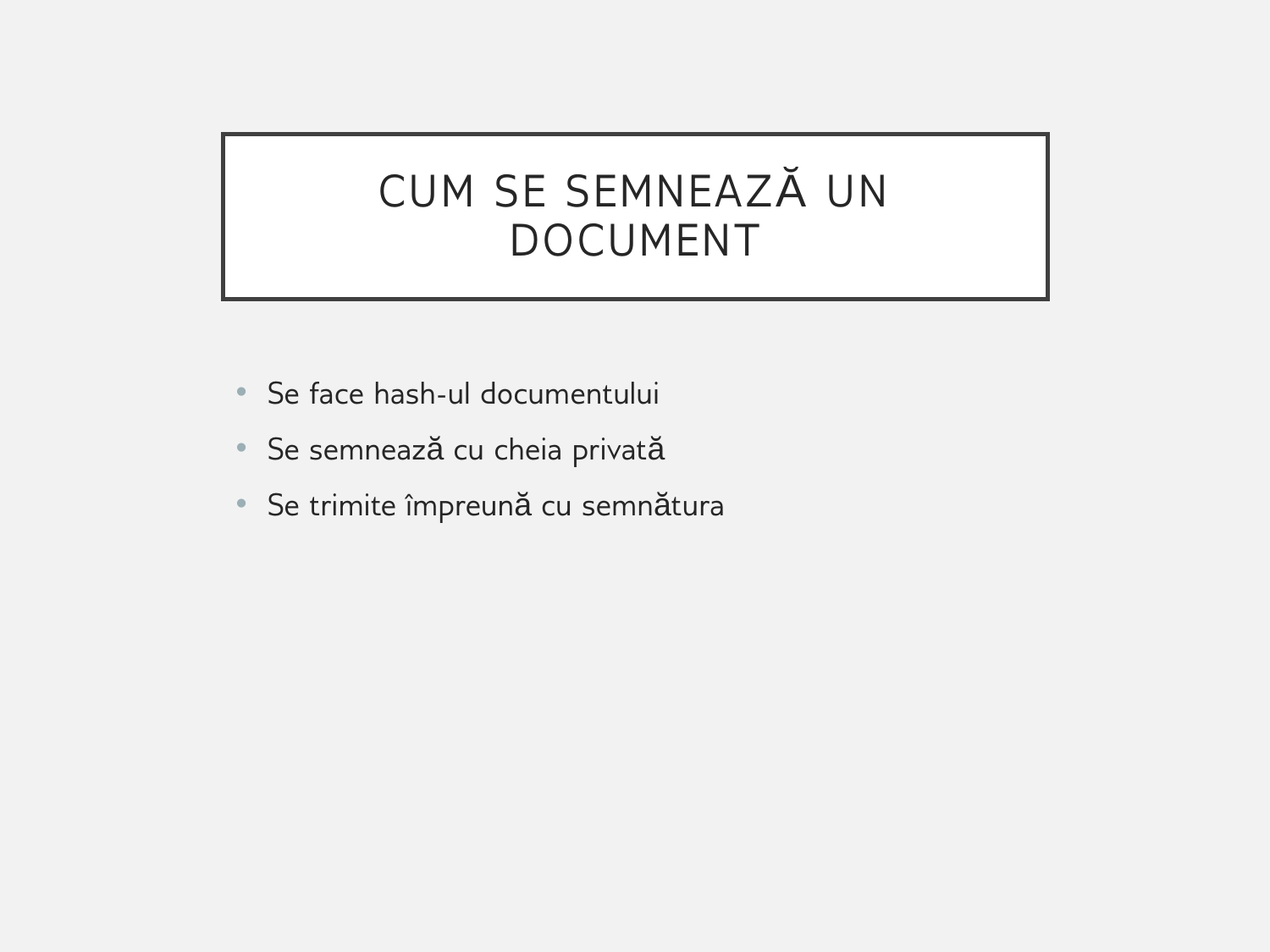

# Cum se semnează un document
Se face hash-ul documentului
Se semnează cu cheia privată
Se trimite împreună cu semnătura